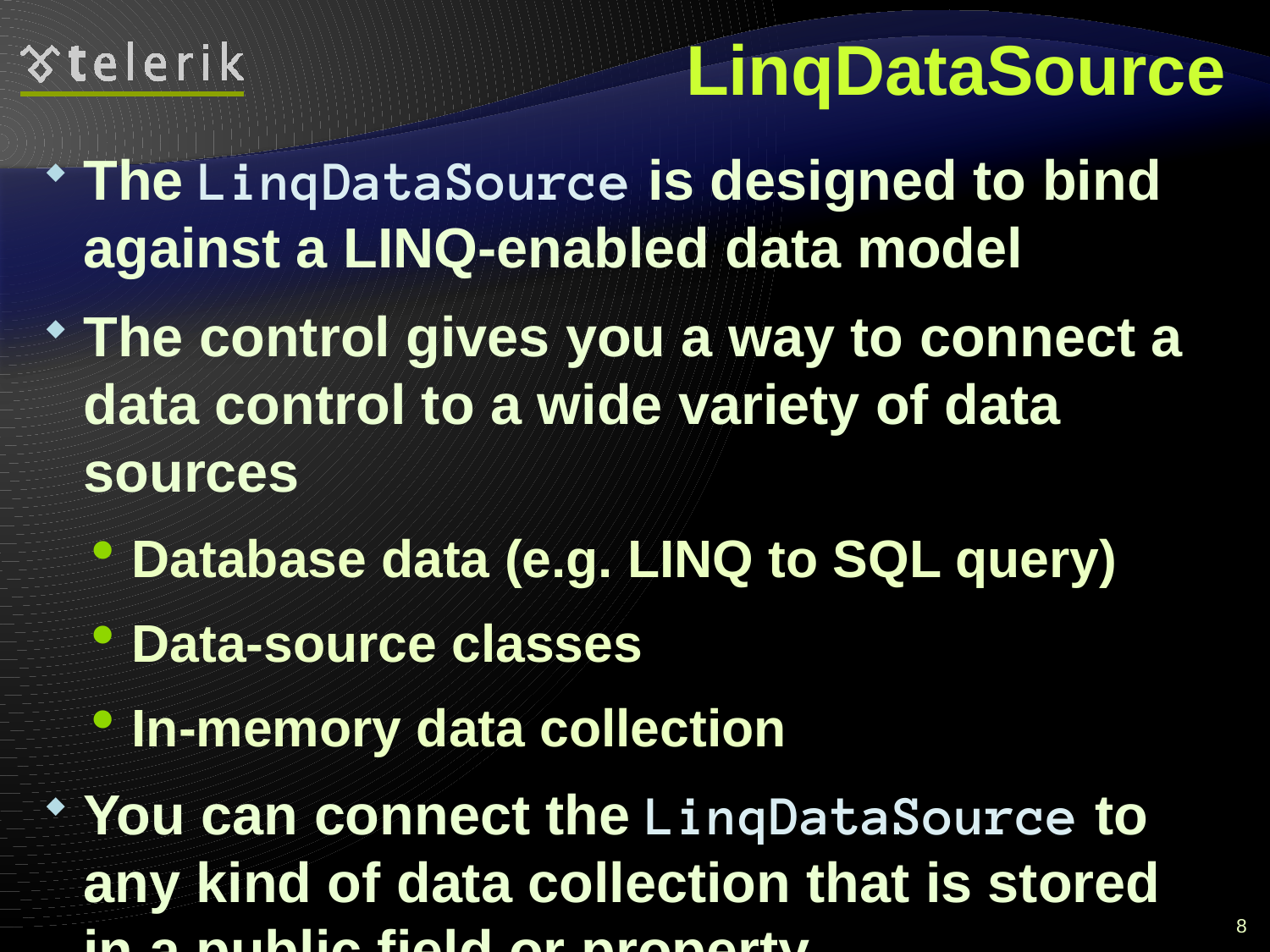

# LinqDataSource
The LinqDataSource is designed to bind against a LINQ-enabled data model
The control gives you a way to connect a data control to a wide variety of data sources
Database data (e.g. LINQ to SQL query)
Data-source classes
In-memory data collection
You can connect the LinqDataSource to any kind of data collection that is stored in a public field or property
8